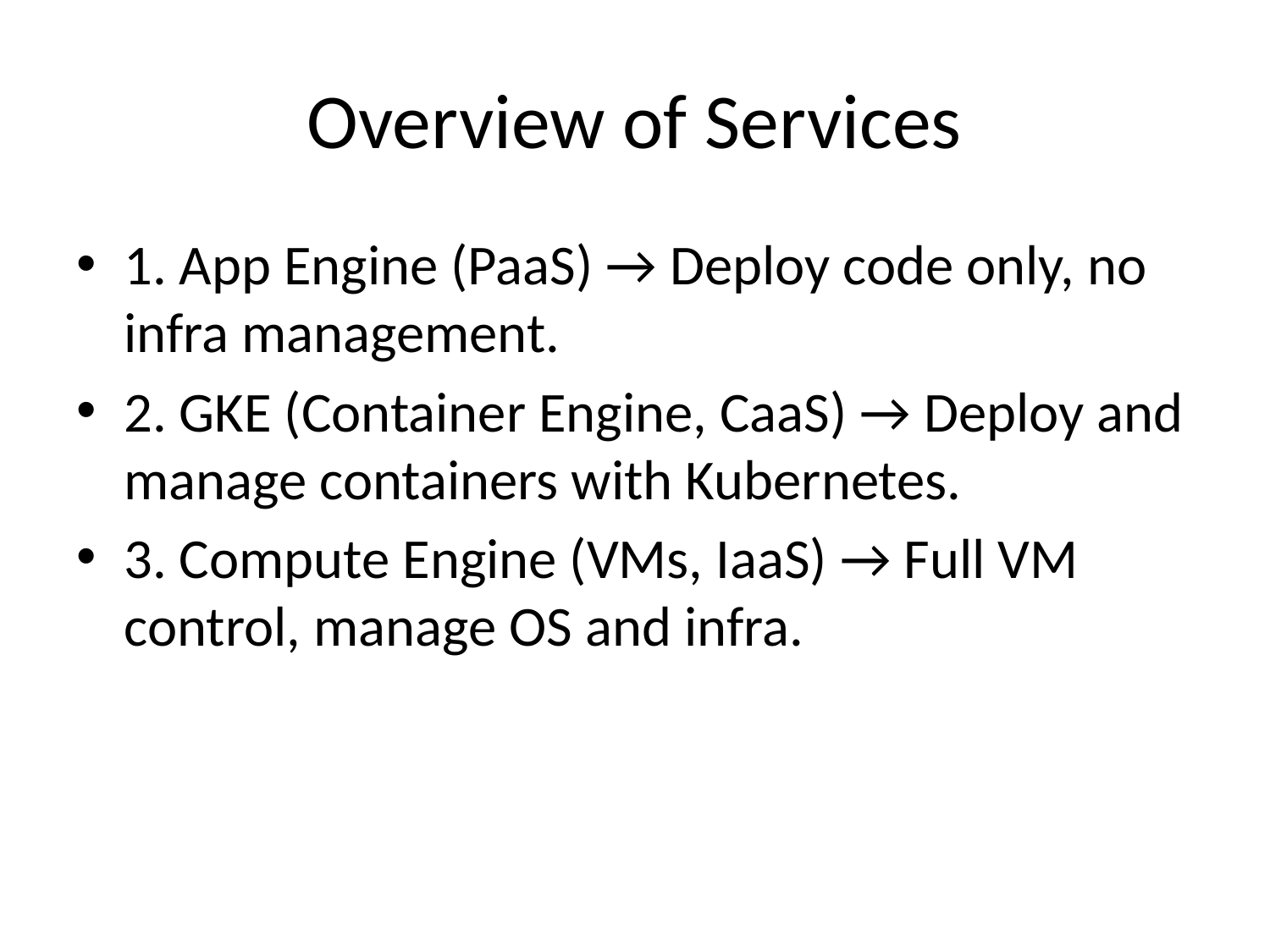

# Overview of Services
1. App Engine (PaaS) → Deploy code only, no infra management.
2. GKE (Container Engine, CaaS) → Deploy and manage containers with Kubernetes.
3. Compute Engine (VMs, IaaS) → Full VM control, manage OS and infra.